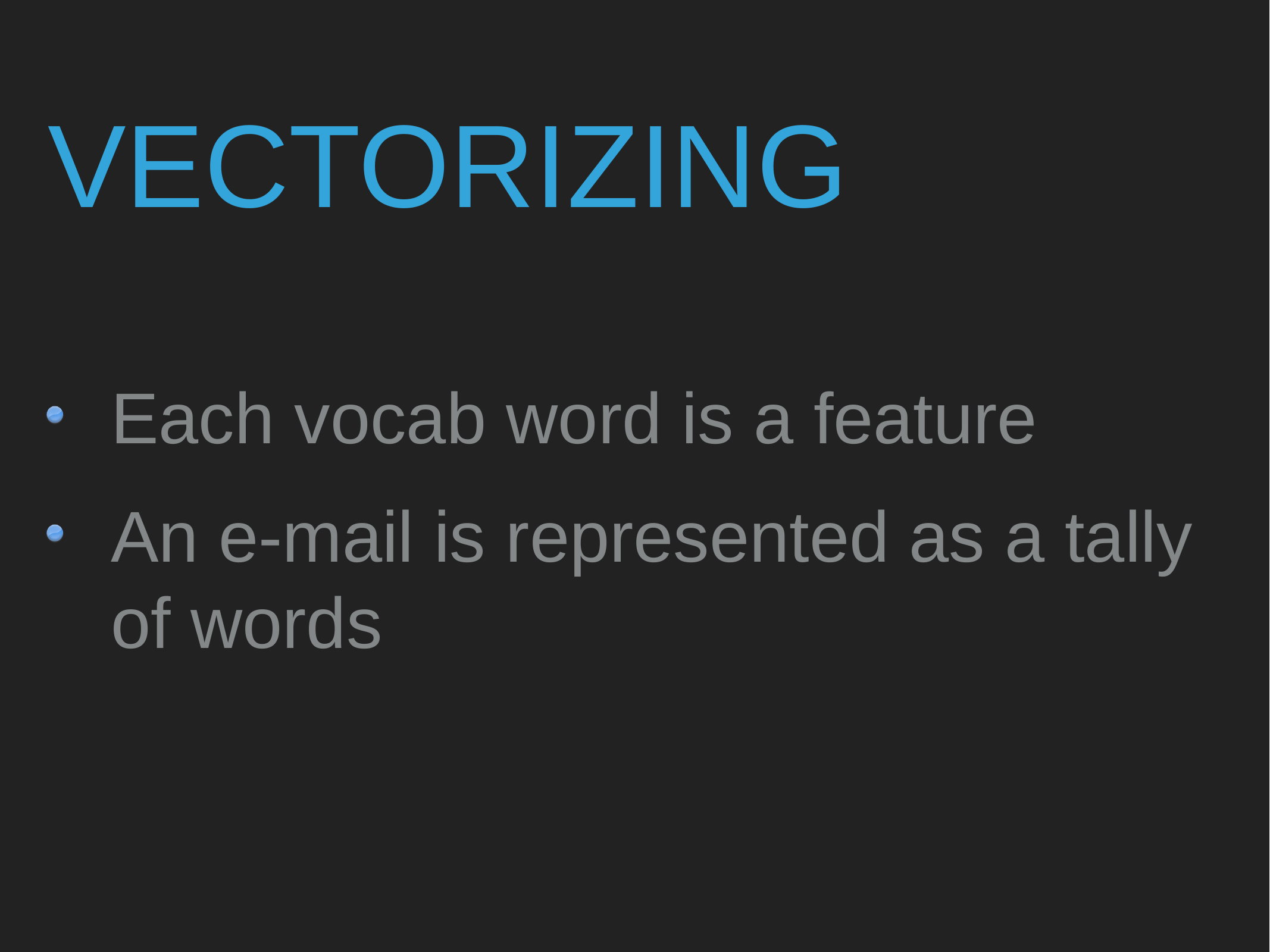

# Vectorizing
Each vocab word is a feature
An e-mail is represented as a tally of words